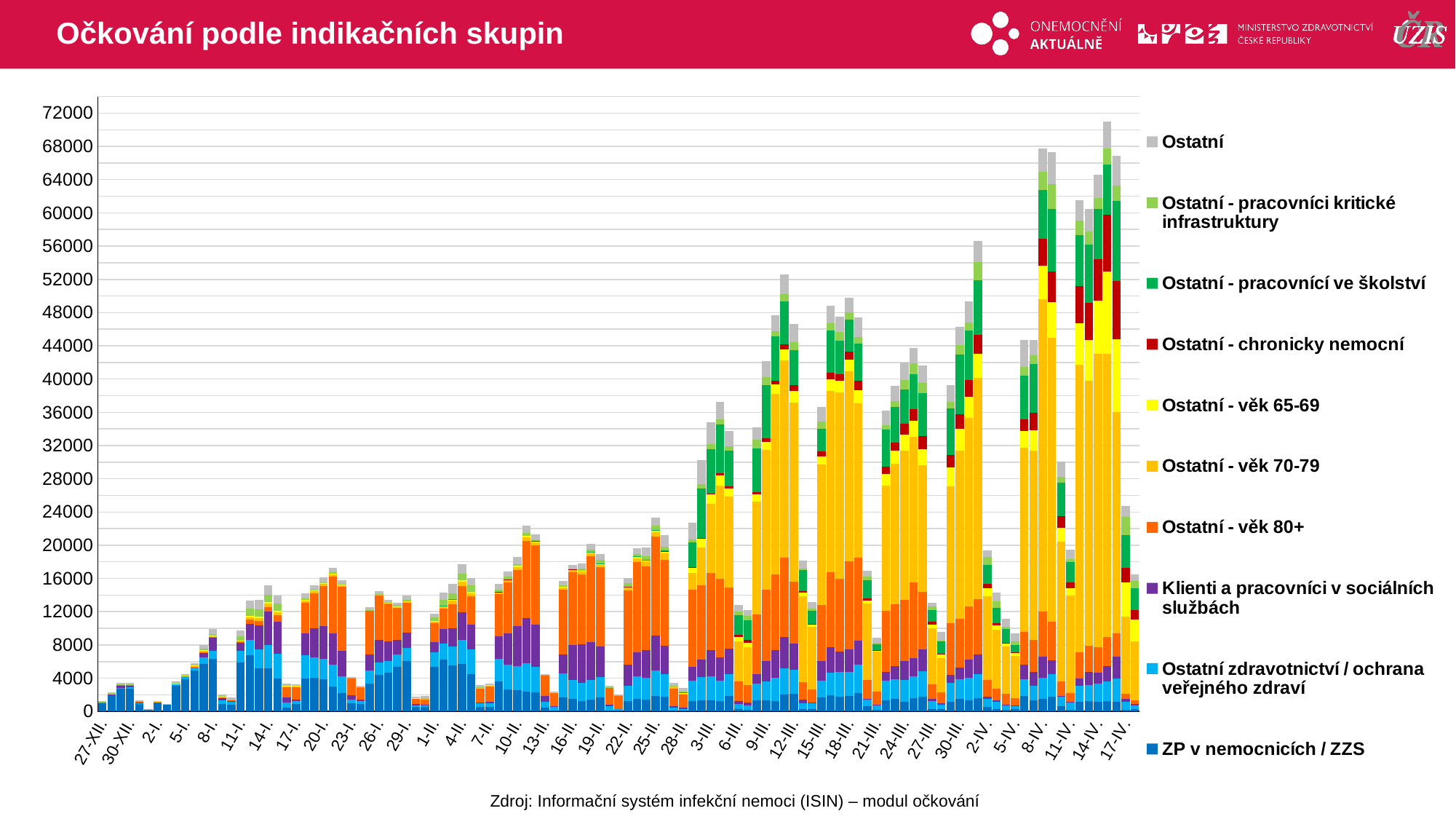

# Očkování podle indikačních skupin

### Chart

| Category | ZP v nemocnicích / ZZS | Ostatní zdravotnictví / ochrana veřejného zdraví | Klienti a pracovníci v sociálních službách | Ostatní - věk 80+ | Ostatní - věk 70-79 | Ostatní - věk 65-69 | Ostatní - chronicky nemocní | Ostatní - pracovnící ve školství | Ostatní - pracovníci kritické infrastruktury | Ostatní |
|---|---|---|---|---|---|---|---|---|---|---|
| 27-XII. | 1034.0 | 54.0 | 10.0 | 12.0 | 35.0 | 23.0 | 0.0 | 0.0 | 6.0 | 76.0 |
| 28-XII. | 1927.0 | 72.0 | 76.0 | 30.0 | 47.0 | 26.0 | 0.0 | 0.0 | 8.0 | 109.0 |
| 29-XII. | 2768.0 | 79.0 | 310.0 | 36.0 | 54.0 | 37.0 | 0.0 | 0.0 | 4.0 | 155.0 |
| 30-XII. | 2736.0 | 151.0 | 291.0 | 19.0 | 25.0 | 24.0 | 0.0 | 0.0 | 36.0 | 188.0 |
| 31-XII. | 893.0 | 85.0 | 195.0 | 20.0 | 26.0 | 15.0 | 1.0 | 0.0 | 2.0 | 68.0 |
| 1-I. | 219.0 | 26.0 | 4.0 | 1.0 | 3.0 | 0.0 | 0.0 | 0.0 | 4.0 | 3.0 |
| 2-I. | 1139.0 | 45.0 | 0.0 | 5.0 | 9.0 | 1.0 | 0.0 | 0.0 | 0.0 | 50.0 |
| 3-I. | 828.0 | 40.0 | 2.0 | 3.0 | 6.0 | 7.0 | 0.0 | 0.0 | 0.0 | 27.0 |
| 4-I. | 3078.0 | 219.0 | 3.0 | 20.0 | 44.0 | 22.0 | 0.0 | 0.0 | 14.0 | 166.0 |
| 5-I. | 3856.0 | 318.0 | 12.0 | 31.0 | 58.0 | 48.0 | 0.0 | 0.0 | 37.0 | 132.0 |
| 6-I. | 4881.0 | 412.0 | 55.0 | 38.0 | 100.0 | 52.0 | 1.0 | 0.0 | 83.0 | 190.0 |
| 7-I. | 5703.0 | 780.0 | 614.0 | 63.0 | 148.0 | 79.0 | 0.0 | 0.0 | 148.0 | 417.0 |
| 8-I. | 6331.0 | 1003.0 | 1588.0 | 73.0 | 97.0 | 62.0 | 0.0 | 0.0 | 171.0 | 598.0 |
| 9-I. | 886.0 | 431.0 | 303.0 | 41.0 | 72.0 | 58.0 | 0.0 | 0.0 | 26.0 | 191.0 |
| 10-I. | 781.0 | 383.0 | 78.0 | 64.0 | 90.0 | 57.0 | 0.0 | 0.0 | 3.0 | 267.0 |
| 11-I. | 5885.0 | 1445.0 | 917.0 | 145.0 | 99.0 | 69.0 | 0.0 | 0.0 | 468.0 | 749.0 |
| 12-I. | 6759.0 | 1819.0 | 1942.0 | 552.0 | 275.0 | 147.0 | 0.0 | 0.0 | 852.0 | 1003.0 |
| 13-I. | 5204.0 | 2297.0 | 2868.0 | 478.0 | 430.0 | 161.0 | 0.0 | 1.0 | 876.0 | 1151.0 |
| 14-I. | 5195.0 | 2797.0 | 4022.0 | 572.0 | 439.0 | 148.0 | 0.0 | 1.0 | 829.0 | 1158.0 |
| 15-I. | 3922.0 | 3030.0 | 3845.0 | 779.0 | 393.0 | 138.0 | 4.0 | 0.0 | 831.0 | 976.0 |
| 16-I. | 470.0 | 630.0 | 616.0 | 1194.0 | 164.0 | 48.0 | 0.0 | 0.0 | 0.0 | 251.0 |
| 17-I. | 902.0 | 310.0 | 242.0 | 1467.0 | 115.0 | 27.0 | 0.0 | 0.0 | 0.0 | 162.0 |
| 18-I. | 3949.0 | 2812.0 | 2664.0 | 3637.0 | 283.0 | 97.0 | 1.0 | 0.0 | 113.0 | 621.0 |
| 19-I. | 4012.0 | 2488.0 | 3522.0 | 4217.0 | 232.0 | 91.0 | 0.0 | 0.0 | 113.0 | 521.0 |
| 20-I. | 3872.0 | 2475.0 | 3925.0 | 4834.0 | 279.0 | 87.0 | 0.0 | 0.0 | 77.0 | 604.0 |
| 21-I. | 2992.0 | 2604.0 | 3790.0 | 6884.0 | 263.0 | 82.0 | 2.0 | 1.0 | 115.0 | 519.0 |
| 22-I. | 2214.0 | 2024.0 | 3081.0 | 7714.0 | 215.0 | 55.0 | 0.0 | 0.0 | 33.0 | 423.0 |
| 23-I. | 1001.0 | 379.0 | 605.0 | 2012.0 | 19.0 | 7.0 | 0.0 | 0.0 | 3.0 | 107.0 |
| 24-I. | 869.0 | 391.0 | 126.0 | 1572.0 | 52.0 | 18.0 | 0.0 | 0.0 | 3.0 | 69.0 |
| 25-I. | 3377.0 | 1524.0 | 1922.0 | 5271.0 | 91.0 | 27.0 | 0.0 | 0.0 | 25.0 | 300.0 |
| 26-I. | 4425.0 | 1489.0 | 2655.0 | 5379.0 | 81.0 | 54.0 | 0.0 | 0.0 | 43.0 | 306.0 |
| 27-I. | 4698.0 | 1358.0 | 2374.0 | 4532.0 | 102.0 | 31.0 | 0.0 | 0.0 | 47.0 | 312.0 |
| 28-I. | 5372.0 | 1442.0 | 1796.0 | 3884.0 | 119.0 | 43.0 | 1.0 | 0.0 | 109.0 | 340.0 |
| 29-I. | 6093.0 | 1534.0 | 1844.0 | 3594.0 | 131.0 | 52.0 | 1.0 | 0.0 | 140.0 | 568.0 |
| 30-I. | 561.0 | 194.0 | 178.0 | 585.0 | 68.0 | 52.0 | 0.0 | 0.0 | 0.0 | 158.0 |
| 31-I. | 558.0 | 185.0 | 63.0 | 615.0 | 100.0 | 52.0 | 0.0 | 0.0 | 20.0 | 248.0 |
| 1-II. | 5356.0 | 1722.0 | 1288.0 | 2269.0 | 152.0 | 86.0 | 0.0 | 0.0 | 429.0 | 493.0 |
| 2-II. | 6268.0 | 1942.0 | 1667.0 | 2478.0 | 259.0 | 126.0 | 0.0 | 3.0 | 667.0 | 855.0 |
| 3-II. | 5511.0 | 2310.0 | 2192.0 | 2842.0 | 453.0 | 179.0 | 0.0 | 1.0 | 754.0 | 1077.0 |
| 4-II. | 5672.0 | 2897.0 | 3355.0 | 3206.0 | 487.0 | 173.0 | 0.0 | 0.0 | 804.0 | 1167.0 |
| 5-II. | 4492.0 | 2950.0 | 2973.0 | 3434.0 | 385.0 | 131.0 | 2.0 | 0.0 | 789.0 | 862.0 |
| 6-II. | 578.0 | 429.0 | 42.0 | 1722.0 | 79.0 | 46.0 | 0.0 | 0.0 | 5.0 | 260.0 |
| 7-II. | 542.0 | 397.0 | 177.0 | 1932.0 | 80.0 | 23.0 | 0.0 | 0.0 | 3.0 | 158.0 |
| 8-II. | 3578.0 | 2740.0 | 2730.0 | 5035.0 | 254.0 | 87.0 | 1.0 | 0.0 | 247.0 | 652.0 |
| 9-II. | 2659.0 | 2961.0 | 3771.0 | 6114.0 | 284.0 | 104.0 | 1.0 | 1.0 | 304.0 | 667.0 |
| 10-II. | 2525.0 | 2968.0 | 4810.0 | 6731.0 | 349.0 | 128.0 | 0.0 | 0.0 | 188.0 | 892.0 |
| 11-II. | 2350.0 | 3450.0 | 5438.0 | 9241.0 | 500.0 | 157.0 | 1.0 | 1.0 | 328.0 | 852.0 |
| 12-II. | 2308.0 | 3092.0 | 5019.0 | 9539.0 | 419.0 | 100.0 | 1.0 | 1.0 | 164.0 | 643.0 |
| 13-II. | 488.0 | 673.0 | 710.0 | 2417.0 | 113.0 | 15.0 | 0.0 | 1.0 | 4.0 | 99.0 |
| 14-II. | 97.0 | 432.0 | 133.0 | 1577.0 | 40.0 | 16.0 | 1.0 | 0.0 | 0.0 | 57.0 |
| 15-II. | 1722.0 | 2821.0 | 2317.0 | 7821.0 | 258.0 | 76.0 | 2.0 | 0.0 | 126.0 | 513.0 |
| 16-II. | 1466.0 | 2358.0 | 4192.0 | 8727.0 | 263.0 | 98.0 | 1.0 | 1.0 | 68.0 | 430.0 |
| 17-II. | 1225.0 | 2235.0 | 4616.0 | 8389.0 | 336.0 | 141.0 | 0.0 | 1.0 | 259.0 | 600.0 |
| 18-II. | 1408.0 | 2360.0 | 4570.0 | 10306.0 | 391.0 | 164.0 | 4.0 | 2.0 | 256.0 | 733.0 |
| 19-II. | 1727.0 | 2405.0 | 3647.0 | 9548.0 | 323.0 | 126.0 | 10.0 | 2.0 | 484.0 | 653.0 |
| 20-II. | 138.0 | 476.0 | 162.0 | 2047.0 | 70.0 | 20.0 | 0.0 | 3.0 | 4.0 | 154.0 |
| 21-II. | 103.0 | 167.0 | 3.0 | 1596.0 | 43.0 | 13.0 | 0.0 | 0.0 | 12.0 | 83.0 |
| 22-II. | 1210.0 | 1896.0 | 2497.0 | 8993.0 | 273.0 | 134.0 | 4.0 | 1.0 | 459.0 | 556.0 |
| 23-II. | 1516.0 | 2693.0 | 2949.0 | 10858.0 | 434.0 | 192.0 | 3.0 | 2.0 | 293.0 | 735.0 |
| 24-II. | 1402.0 | 2649.0 | 3302.0 | 10136.0 | 575.0 | 203.0 | 5.0 | 6.0 | 445.0 | 1007.0 |
| 25-II. | 1886.0 | 3016.0 | 4238.0 | 11863.0 | 565.0 | 216.0 | 10.0 | 40.0 | 493.0 | 1013.0 |
| 26-II. | 1763.0 | 2706.0 | 3472.0 | 10315.0 | 787.0 | 256.0 | 20.0 | 51.0 | 426.0 | 1442.0 |
| 27-II. | 123.0 | 299.0 | 169.0 | 2152.0 | 257.0 | 44.0 | 5.0 | 34.0 | 23.0 | 368.0 |
| 28-II. | 81.0 | 230.0 | 105.0 | 1615.0 | 109.0 | 54.0 | 0.0 | 179.0 | 11.0 | 482.0 |
| 1-III. | 1273.0 | 2401.0 | 1684.0 | 9269.0 | 2030.0 | 645.0 | 23.0 | 3026.0 | 321.0 | 2015.0 |
| 2-III. | 1355.0 | 2791.0 | 2111.0 | 8918.0 | 4588.0 | 1040.0 | 25.0 | 6036.0 | 464.0 | 2942.0 |
| 3-III. | 1323.0 | 2939.0 | 3131.0 | 9297.0 | 8266.0 | 1131.0 | 128.0 | 5306.0 | 663.0 | 2587.0 |
| 4-III. | 1240.0 | 2439.0 | 2858.0 | 9396.0 | 11239.0 | 1256.0 | 242.0 | 5872.0 | 573.0 | 2105.0 |
| 5-III. | 1889.0 | 2604.0 | 3017.0 | 7375.0 | 11017.0 | 946.0 | 216.0 | 4288.0 | 576.0 | 1813.0 |
| 6-III. | 238.0 | 625.0 | 422.0 | 2365.0 | 4793.0 | 471.0 | 286.0 | 2386.0 | 395.0 | 784.0 |
| 7-III. | 166.0 | 571.0 | 300.0 | 2104.0 | 4543.0 | 593.0 | 329.0 | 2347.0 | 513.0 | 700.0 |
| 8-III. | 1339.0 | 1990.0 | 1183.0 | 7183.0 | 13557.0 | 899.0 | 257.0 | 5248.0 | 1017.0 | 1538.0 |
| 9-III. | 1323.0 | 2316.0 | 2465.0 | 8588.0 | 16744.0 | 1026.0 | 430.0 | 6357.0 | 975.0 | 1905.0 |
| 10-III. | 1277.0 | 2799.0 | 3307.0 | 9126.0 | 21713.0 | 1117.0 | 443.0 | 5374.0 | 588.0 | 1941.0 |
| 11-III. | 2007.0 | 3168.0 | 3773.0 | 9526.0 | 23808.0 | 1291.0 | 617.0 | 5187.0 | 882.0 | 2339.0 |
| 12-III. | 2128.0 | 2889.0 | 3133.0 | 7498.0 | 21564.0 | 1366.0 | 716.0 | 4165.0 | 1015.0 | 2137.0 |
| 13-III. | 310.0 | 664.0 | 413.0 | 2154.0 | 10336.0 | 380.0 | 228.0 | 2539.0 | 198.0 | 966.0 |
| 14-III. | 285.0 | 700.0 | 110.0 | 1587.0 | 7492.0 | 253.0 | 80.0 | 1585.0 | 306.0 | 742.0 |
| 15-III. | 1667.0 | 2058.0 | 2322.0 | 6746.0 | 16933.0 | 977.0 | 625.0 | 2657.0 | 922.0 | 1756.0 |
| 16-III. | 1917.0 | 2739.0 | 3052.0 | 9066.0 | 21838.0 | 1333.0 | 791.0 | 5102.0 | 863.0 | 2118.0 |
| 17-III. | 1793.0 | 2937.0 | 2470.0 | 8807.0 | 22421.0 | 1328.0 | 834.0 | 4028.0 | 1068.0 | 1804.0 |
| 18-III. | 1865.0 | 2891.0 | 2669.0 | 10675.0 | 22854.0 | 1402.0 | 948.0 | 3880.0 | 856.0 | 1724.0 |
| 19-III. | 2182.0 | 3481.0 | 2898.0 | 9909.0 | 18655.0 | 1531.0 | 1115.0 | 4489.0 | 831.0 | 2301.0 |
| 20-III. | 639.0 | 839.0 | 56.0 | 2279.0 | 9131.0 | 376.0 | 318.0 | 2190.0 | 379.0 | 731.0 |
| 21-III. | 227.0 | 587.0 | 16.0 | 1575.0 | 4785.0 | 127.0 | 64.0 | 703.0 | 158.0 | 604.0 |
| 22-III. | 1368.0 | 2334.0 | 1048.0 | 7372.0 | 15033.0 | 1391.0 | 876.0 | 4469.0 | 536.0 | 1789.0 |
| 23-III. | 1502.0 | 2391.0 | 1589.0 | 7402.0 | 16909.0 | 1552.0 | 1028.0 | 4293.0 | 692.0 | 1840.0 |
| 24-III. | 1177.0 | 2647.0 | 2258.0 | 7328.0 | 17953.0 | 1941.0 | 1366.0 | 4114.0 | 1123.0 | 2095.0 |
| 25-III. | 1617.0 | 2611.0 | 2200.0 | 9069.0 | 17564.0 | 1920.0 | 1442.0 | 4206.0 | 1263.0 | 1815.0 |
| 26-III. | 1786.0 | 3056.0 | 2592.0 | 6911.0 | 15264.0 | 1983.0 | 1590.0 | 5135.0 | 1190.0 | 2150.0 |
| 27-III. | 312.0 | 952.0 | 214.0 | 1751.0 | 6769.0 | 467.0 | 326.0 | 1394.0 | 444.0 | 430.0 |
| 28-III. | 240.0 | 599.0 | 163.0 | 1292.0 | 4114.0 | 483.0 | 90.0 | 1460.0 | 78.0 | 1026.0 |
| 29-III. | 1199.0 | 2242.0 | 964.0 | 6174.0 | 16537.0 | 2282.0 | 1496.0 | 5545.0 | 832.0 | 1992.0 |
| 30-III. | 1501.0 | 2346.0 | 1430.0 | 5828.0 | 20303.0 | 2588.0 | 1781.0 | 7169.0 | 1149.0 | 2208.0 |
| 31-III. | 1356.0 | 2654.0 | 2210.0 | 6417.0 | 22657.0 | 2564.0 | 2040.0 | 5957.0 | 938.0 | 2517.0 |
| 1-IV. | 1603.0 | 2909.0 | 2337.0 | 6622.0 | 26689.0 | 2917.0 | 2237.0 | 6567.0 | 2199.0 | 2528.0 |
| 2-IV. | 581.0 | 953.0 | 267.0 | 1987.0 | 10106.0 | 894.0 | 525.0 | 2275.0 | 1013.0 | 735.0 |
| 3-IV. | 292.0 | 876.0 | 151.0 | 1459.0 | 7035.0 | 548.0 | 257.0 | 1842.0 | 780.0 | 1045.0 |
| 4-IV. | 231.0 | 522.0 | 44.0 | 1309.0 | 5687.0 | 358.0 | 134.0 | 1667.0 | 232.0 | 963.0 |
| 5-IV. | 248.0 | 404.0 | 31.0 | 892.0 | 5096.0 | 331.0 | 131.0 | 825.0 | 435.0 | 994.0 |
| 6-IV. | 1826.0 | 2085.0 | 1719.0 | 3982.0 | 22123.0 | 1998.0 | 1398.0 | 5293.0 | 1027.0 | 3265.0 |
| 7-IV. | 1362.0 | 1759.0 | 1630.0 | 3848.0 | 22740.0 | 2512.0 | 2091.0 | 5845.0 | 1057.0 | 1857.0 |
| 8-IV. | 1534.0 | 2496.0 | 2519.0 | 5516.0 | 37584.0 | 3972.0 | 3245.0 | 5900.0 | 2176.0 | 2838.0 |
| 9-IV. | 1809.0 | 2645.0 | 1714.0 | 4658.0 | 34167.0 | 4233.0 | 3673.0 | 7599.0 | 2957.0 | 3871.0 |
| 10-IV. | 647.0 | 1096.0 | 103.0 | 1735.0 | 16850.0 | 1632.0 | 1432.0 | 3993.0 | 712.0 | 1857.0 |
| 11-IV. | 230.0 | 812.0 | 112.0 | 1037.0 | 11789.0 | 888.0 | 698.0 | 2384.0 | 364.0 | 1128.0 |
| 12-IV. | 1161.0 | 1912.0 | 856.0 | 3211.0 | 34609.0 | 4933.0 | 4466.0 | 6182.0 | 1766.0 | 2458.0 |
| 13-IV. | 1225.0 | 1934.0 | 1591.0 | 3140.0 | 31951.0 | 4828.0 | 4501.0 | 6993.0 | 1624.0 | 2719.0 |
| 14-IV. | 1144.0 | 2173.0 | 1310.0 | 3139.0 | 35309.0 | 6377.0 | 5009.0 | 6003.0 | 1301.0 | 2826.0 |
| 15-IV. | 1206.0 | 2435.0 | 1827.0 | 3528.0 | 34032.0 | 9903.0 | 6806.0 | 6072.0 | 1897.0 | 3238.0 |
| 16-IV. | 1130.0 | 2860.0 | 2612.0 | 2830.0 | 26559.0 | 8826.0 | 6995.0 | 9641.0 | 1850.0 | 3590.0 |
| 17-IV. | 220.0 | 943.0 | 360.0 | 642.0 | 9269.0 | 4103.0 | 1725.0 | 3945.0 | 2174.0 | 1321.0 |
| 18-IV. | 256.0 | 459.0 | 185.0 | 460.0 | 7078.0 | 2627.0 | 1109.0 | 2675.0 | 809.0 | 876.0 |
Zdroj: Informační systém infekční nemoci (ISIN) – modul očkování